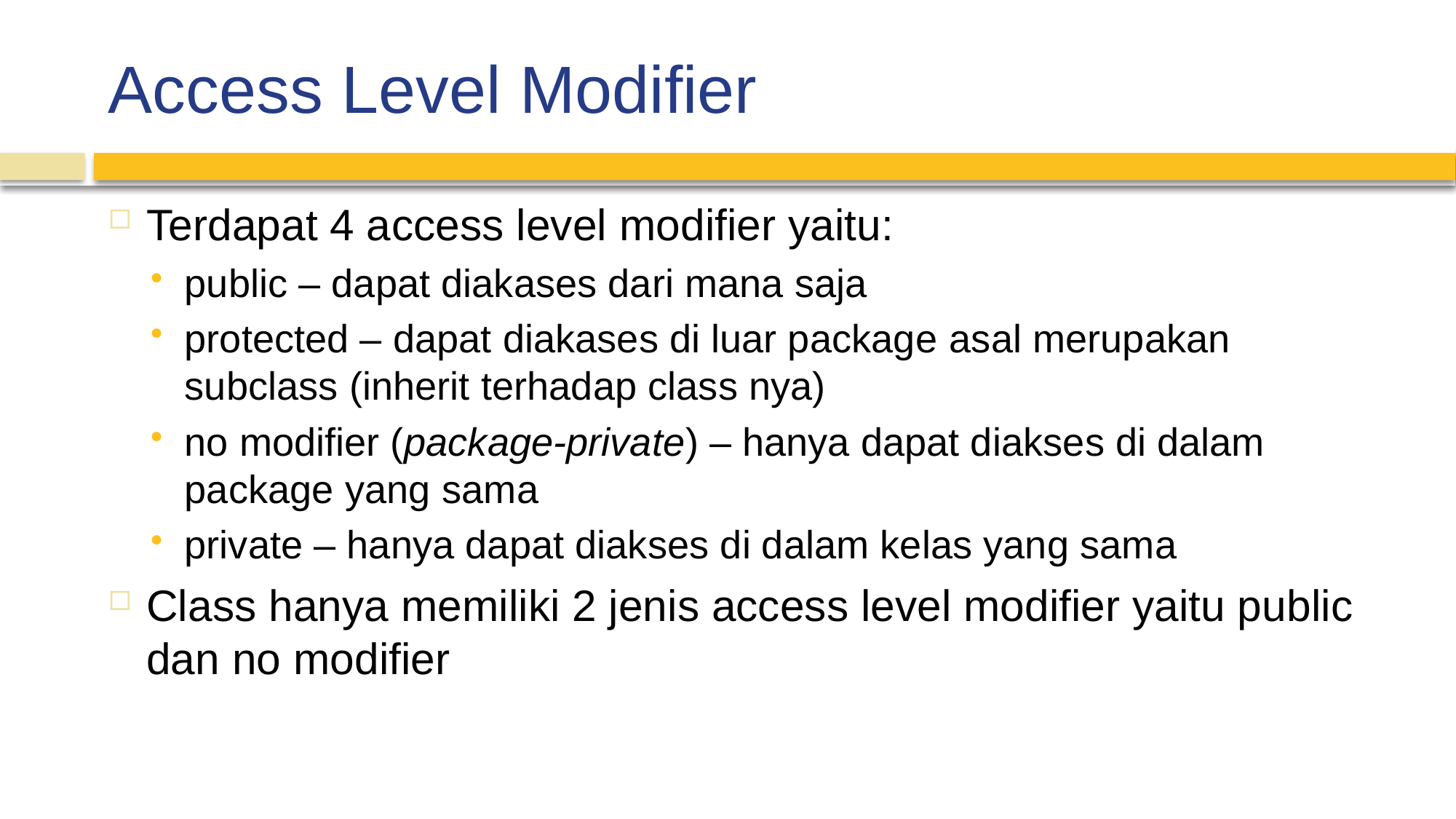

# Access Level Modifier
Terdapat 4 access level modifier yaitu:
public – dapat diakases dari mana saja
protected – dapat diakases di luar package asal merupakan subclass (inherit terhadap class nya)
no modifier (package-private) – hanya dapat diakses di dalam package yang sama
private – hanya dapat diakses di dalam kelas yang sama
Class hanya memiliki 2 jenis access level modifier yaitu public dan no modifier